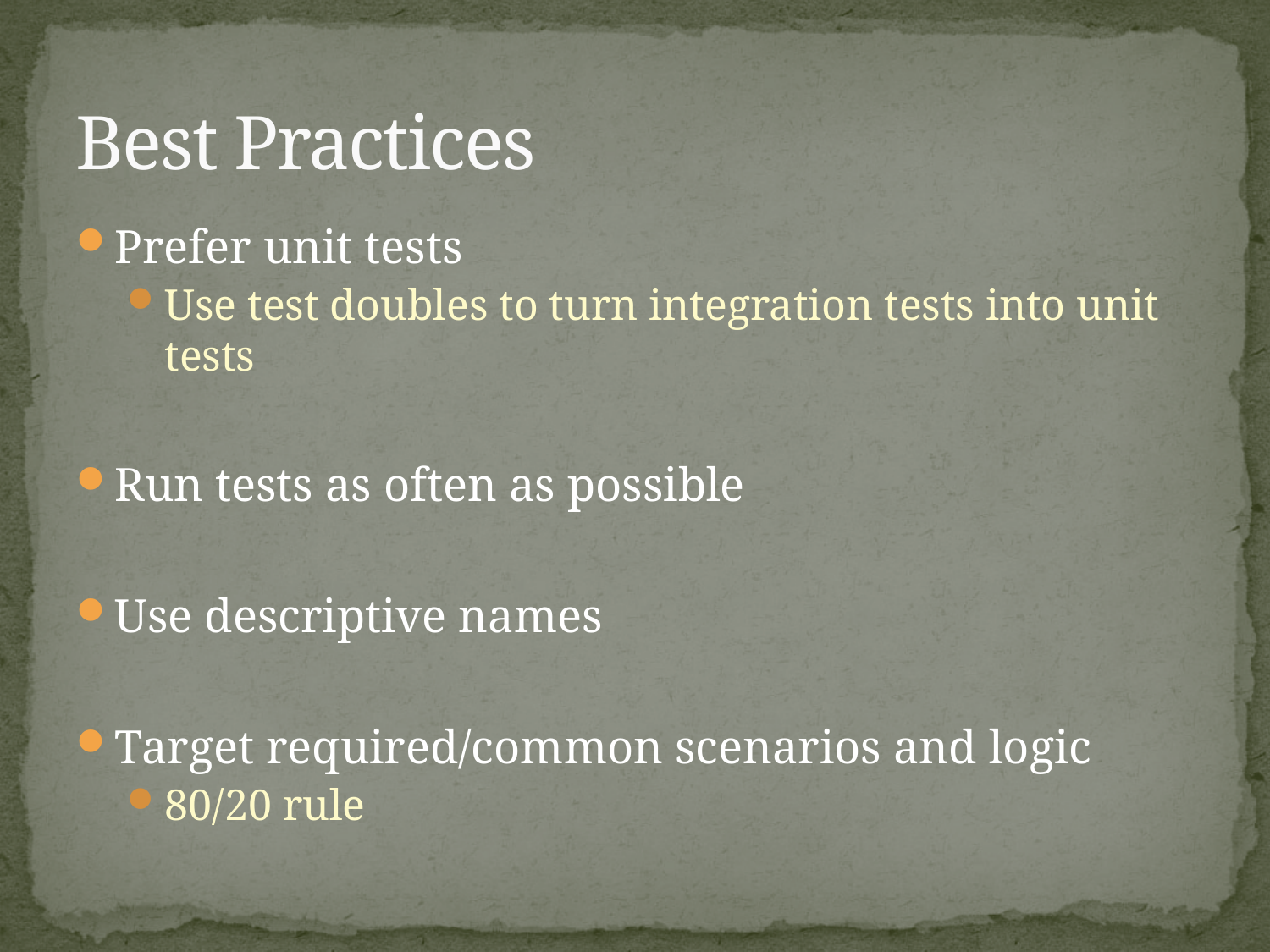

# Best Practices
Prefer unit tests
Use test doubles to turn integration tests into unit tests

Run tests as often as possible

Use descriptive names

Target required/common scenarios and logic
80/20 rule